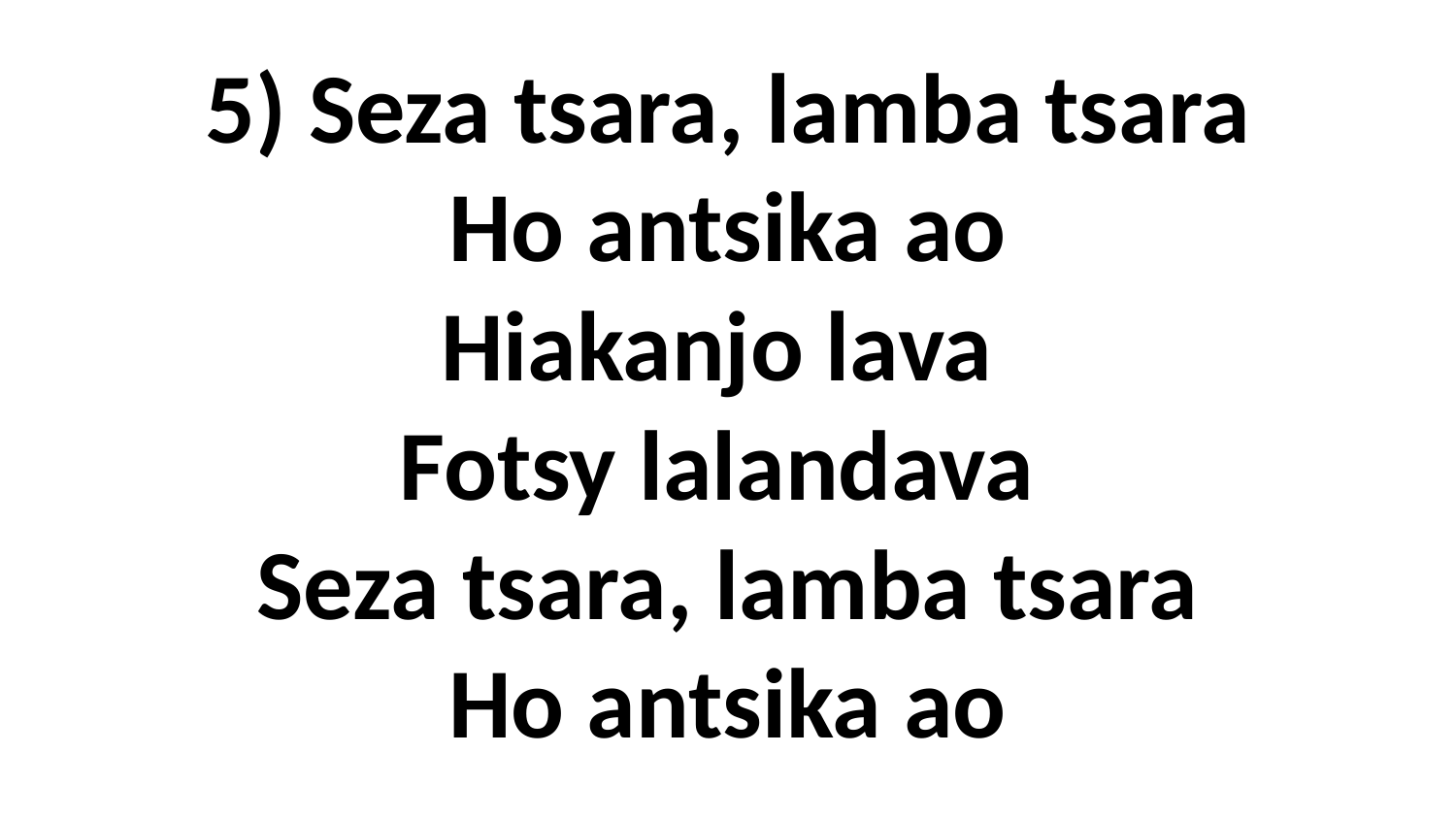

# 5) Seza tsara, lamba tsara Ho antsika ao Hiakanjo lava Fotsy lalandava Seza tsara, lamba tsara Ho antsika ao